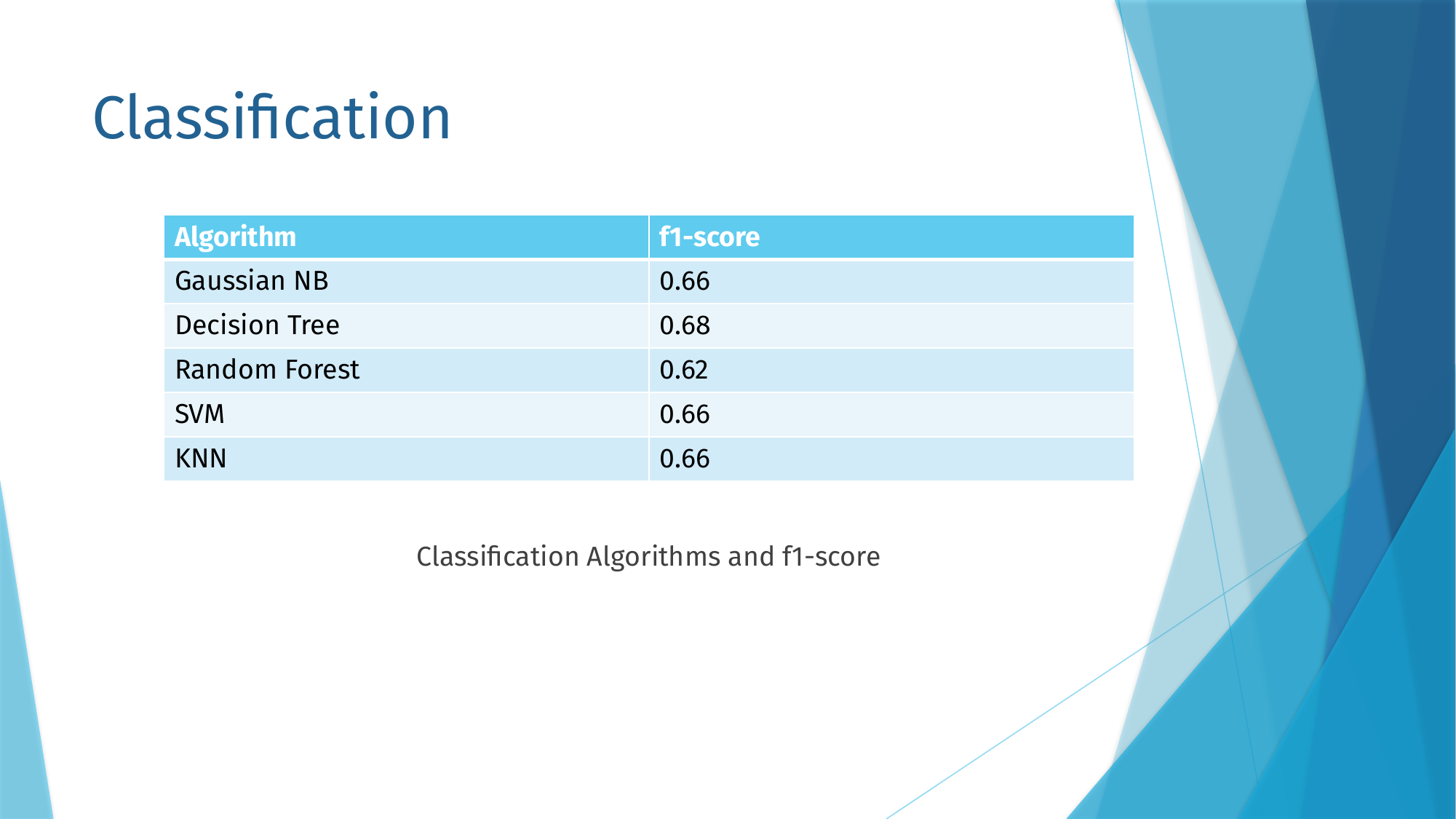

# Classification

Classification Algorithms and f1-score
| Algorithm | f1-score |
| --- | --- |
| Gaussian NB | 0.66 |
| Decision Tree | 0.68 |
| Random Forest | 0.62 |
| SVM | 0.66 |
| KNN | 0.66 |